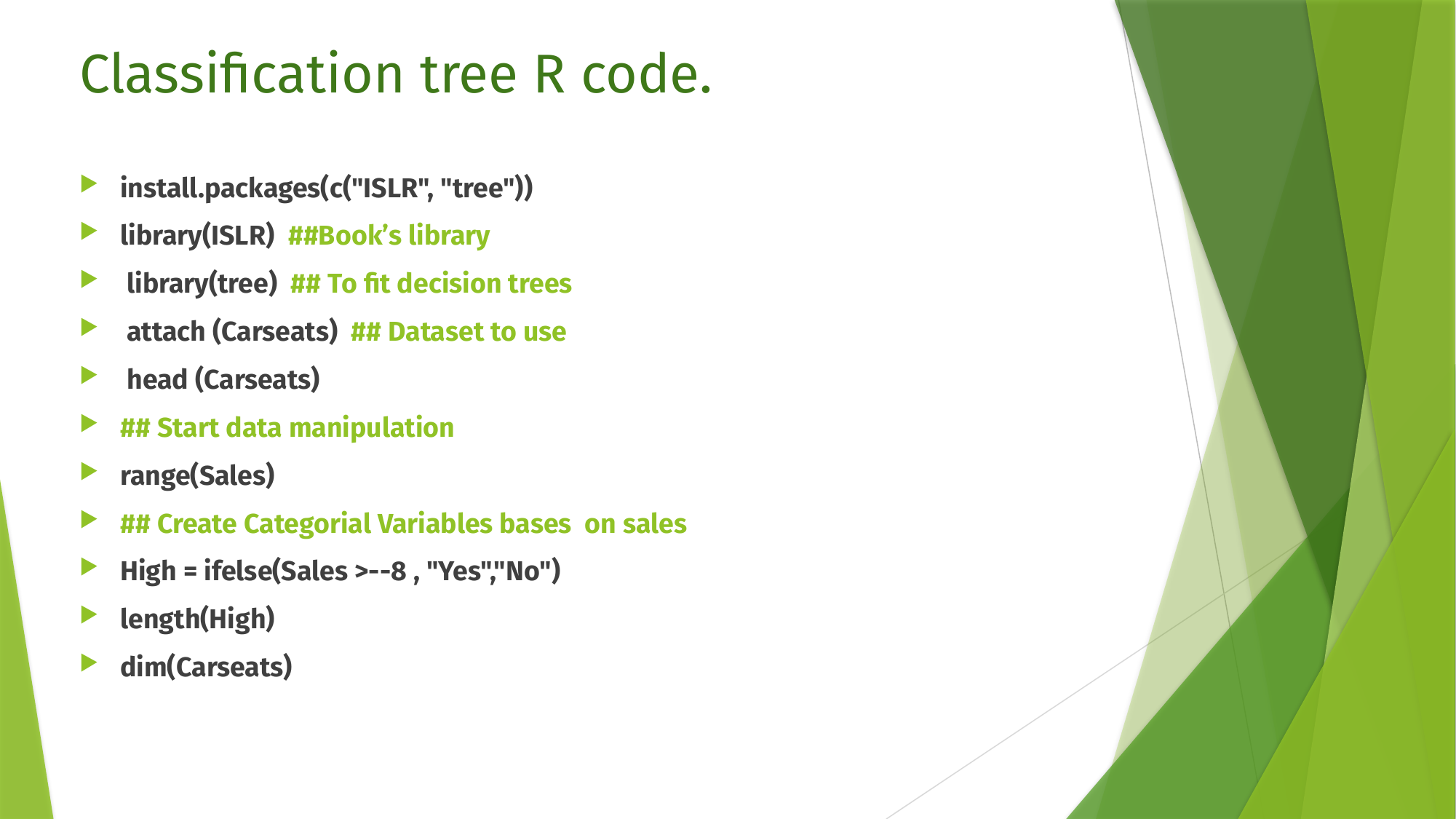

# Classification tree R code.
install.packages(c("ISLR", "tree"))
library(ISLR)  ##Book’s library
 library(tree)  ## To fit decision trees
 attach (Carseats)  ## Dataset to use
 head (Carseats)
## Start data manipulation
range(Sales)
## Create Categorial Variables bases  on sales
High = ifelse(Sales >--8 , "Yes","No")
length(High)
dim(Carseats)